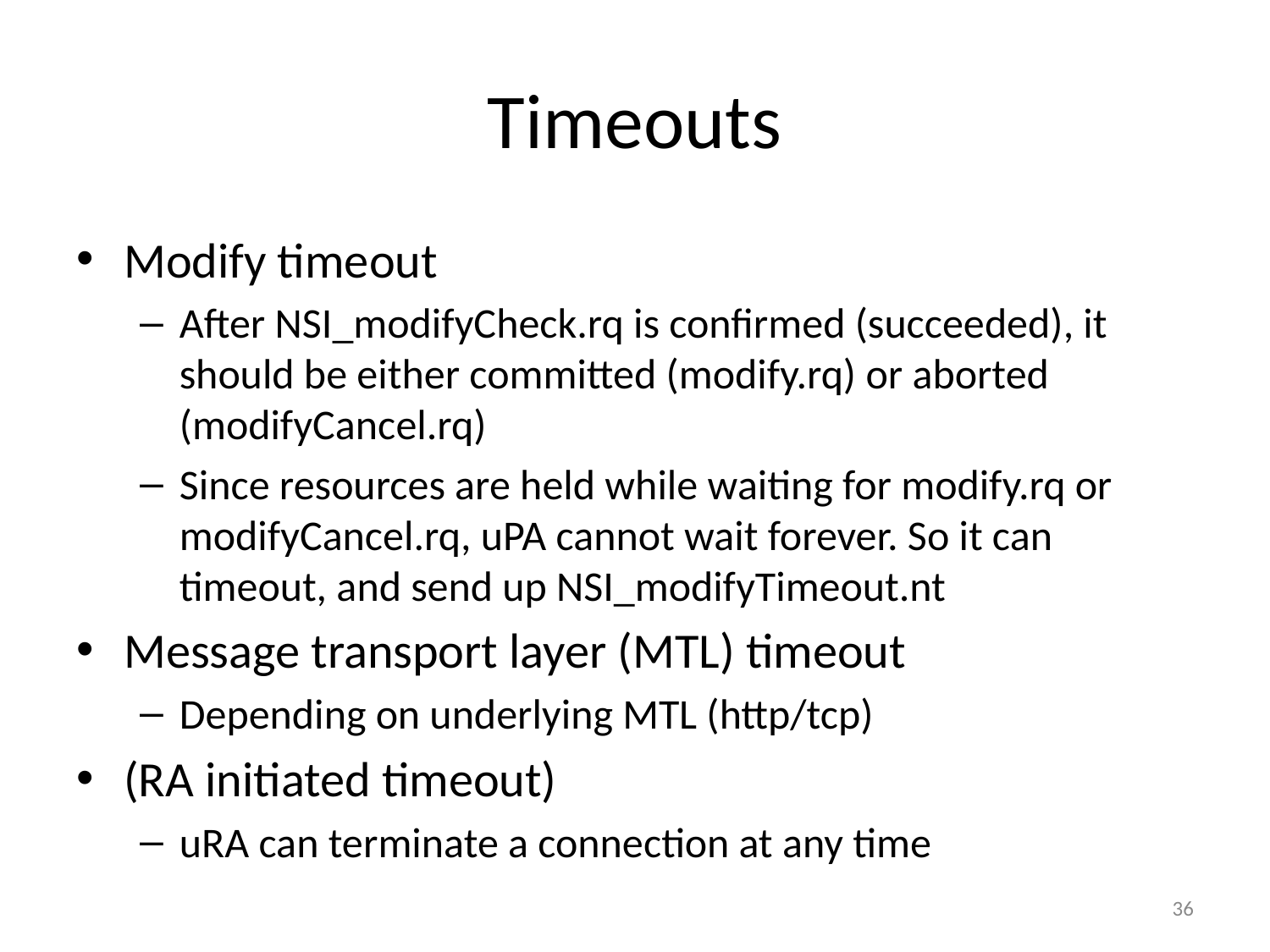

# Timeouts
Modify timeout
After NSI_modifyCheck.rq is confirmed (succeeded), it should be either committed (modify.rq) or aborted (modifyCancel.rq)
Since resources are held while waiting for modify.rq or modifyCancel.rq, uPA cannot wait forever. So it can timeout, and send up NSI_modifyTimeout.nt
Message transport layer (MTL) timeout
Depending on underlying MTL (http/tcp)
(RA initiated timeout)
uRA can terminate a connection at any time

36